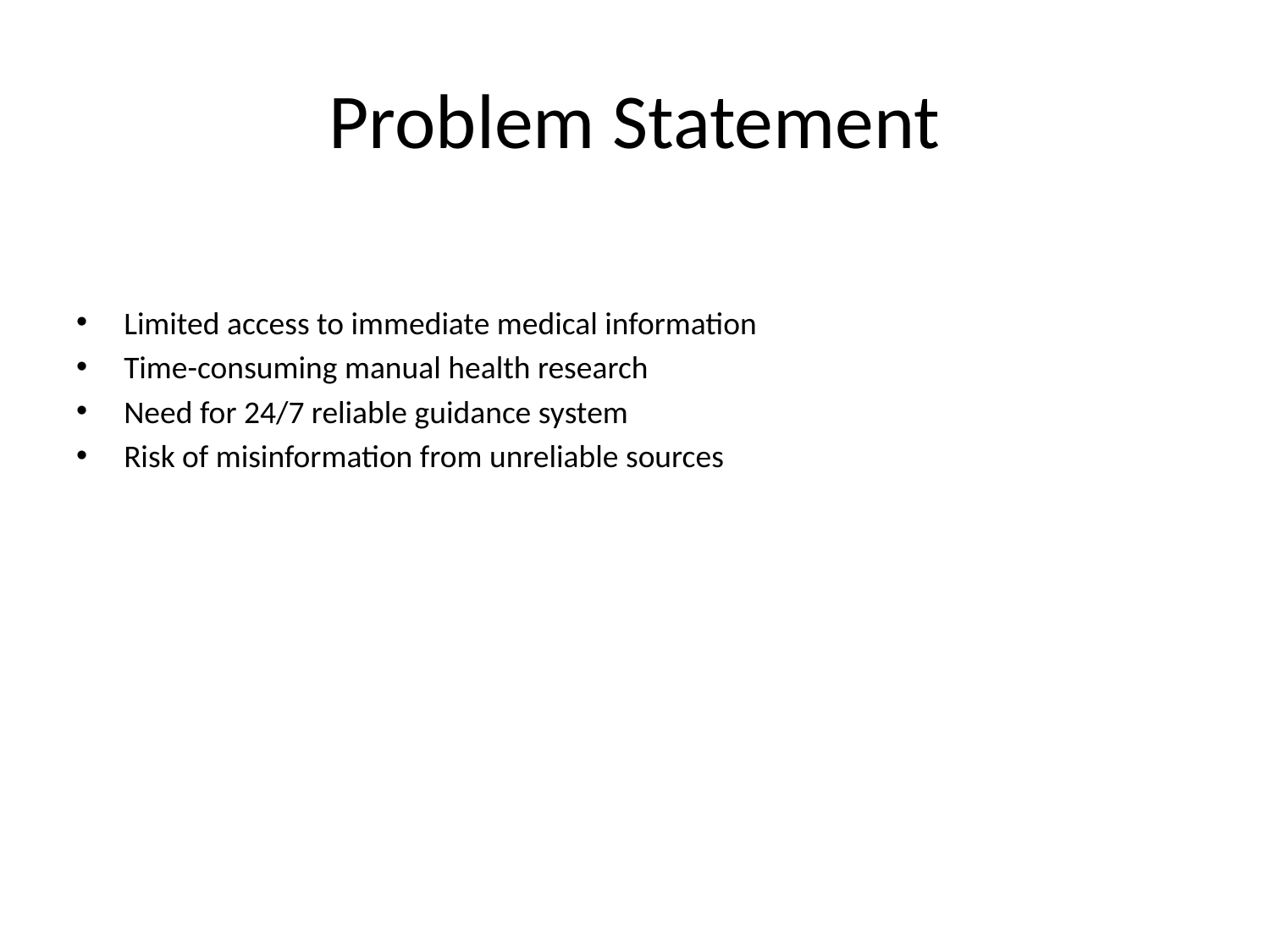

# Problem Statement

Limited access to immediate medical information
Time-consuming manual health research
Need for 24/7 reliable guidance system
Risk of misinformation from unreliable sources